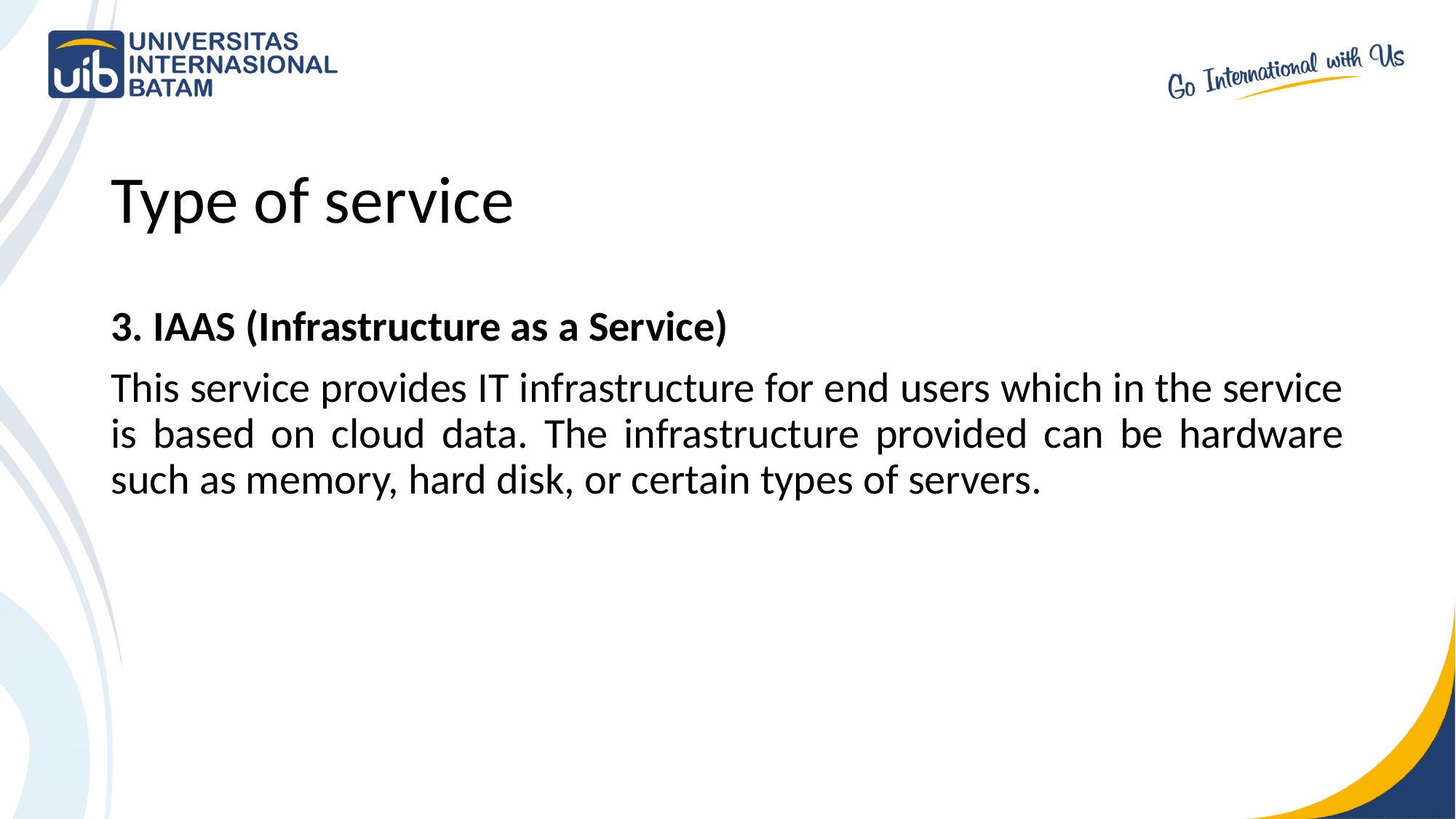

# Type of service
3. IAAS (Infrastructure as a Service)
This service provides IT infrastructure for end users which in the service is based on cloud data. The infrastructure provided can be hardware such as memory, hard disk, or certain types of servers.